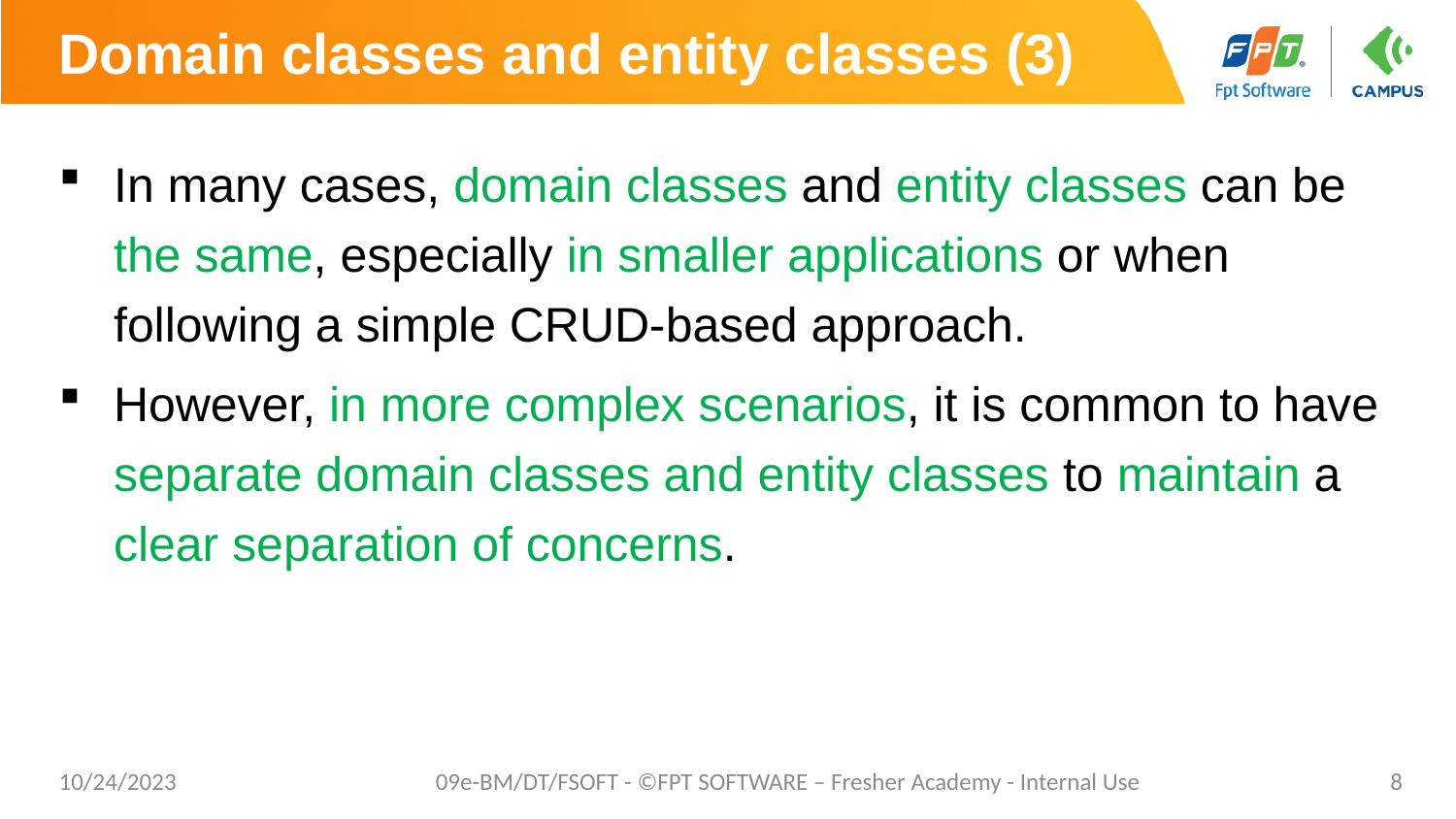

# Domain classes and entity classes (3)
In many cases, domain classes and entity classes can be the same, especially in smaller applications or when following a simple CRUD-based approach.
However, in more complex scenarios, it is common to have separate domain classes and entity classes to maintain a clear separation of concerns.
10/24/2023
09e-BM/DT/FSOFT - ©FPT SOFTWARE – Fresher Academy - Internal Use
8